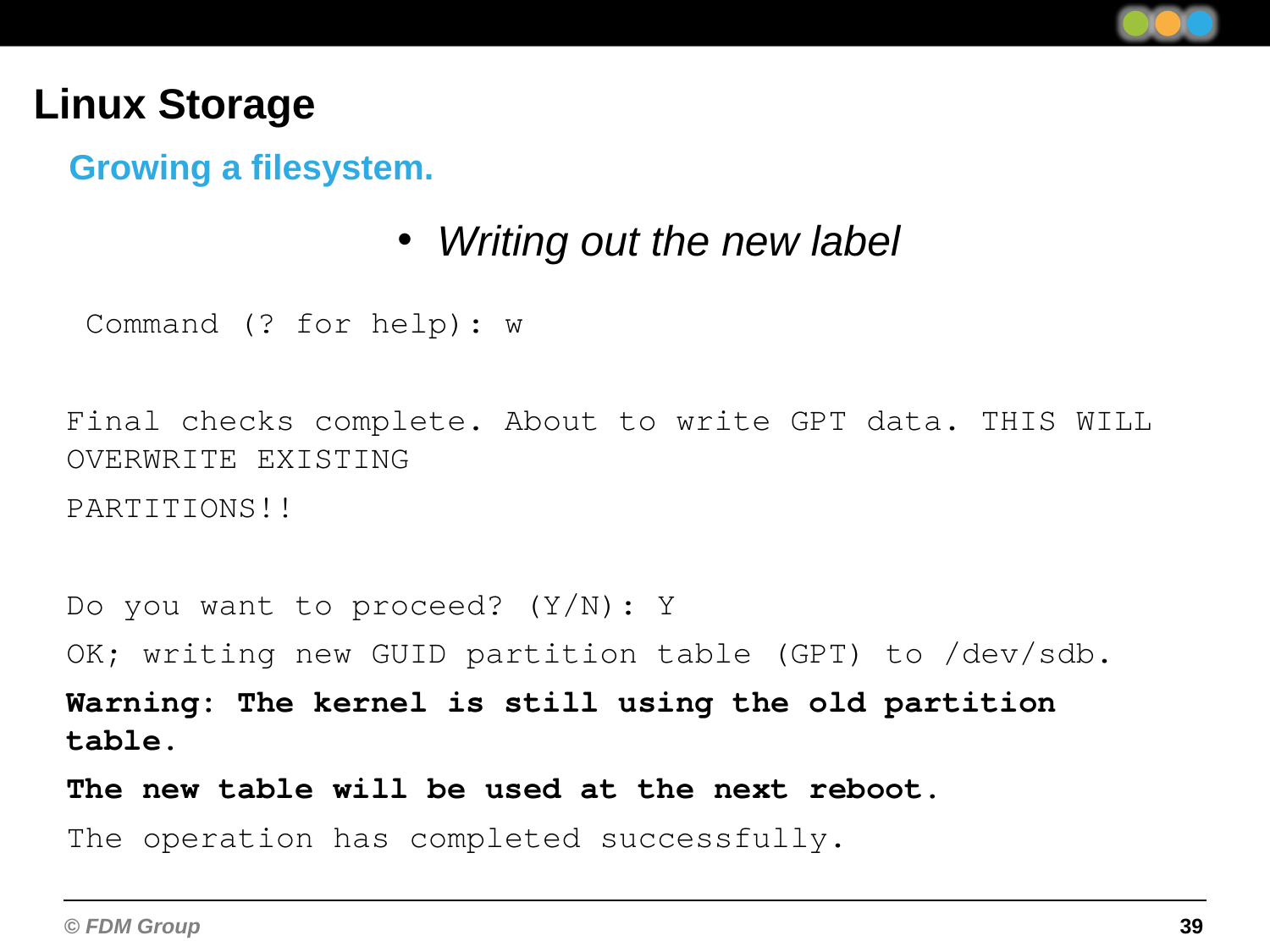

Linux Storage
Growing a filesystem.
Writing out the new label
 Command (? for help): w

Final checks complete. About to write GPT data. THIS WILL OVERWRITE EXISTING
PARTITIONS!!

Do you want to proceed? (Y/N): Y
OK; writing new GUID partition table (GPT) to /dev/sdb.
Warning: The kernel is still using the old partition table.
The new table will be used at the next reboot.
The operation has completed successfully.
39